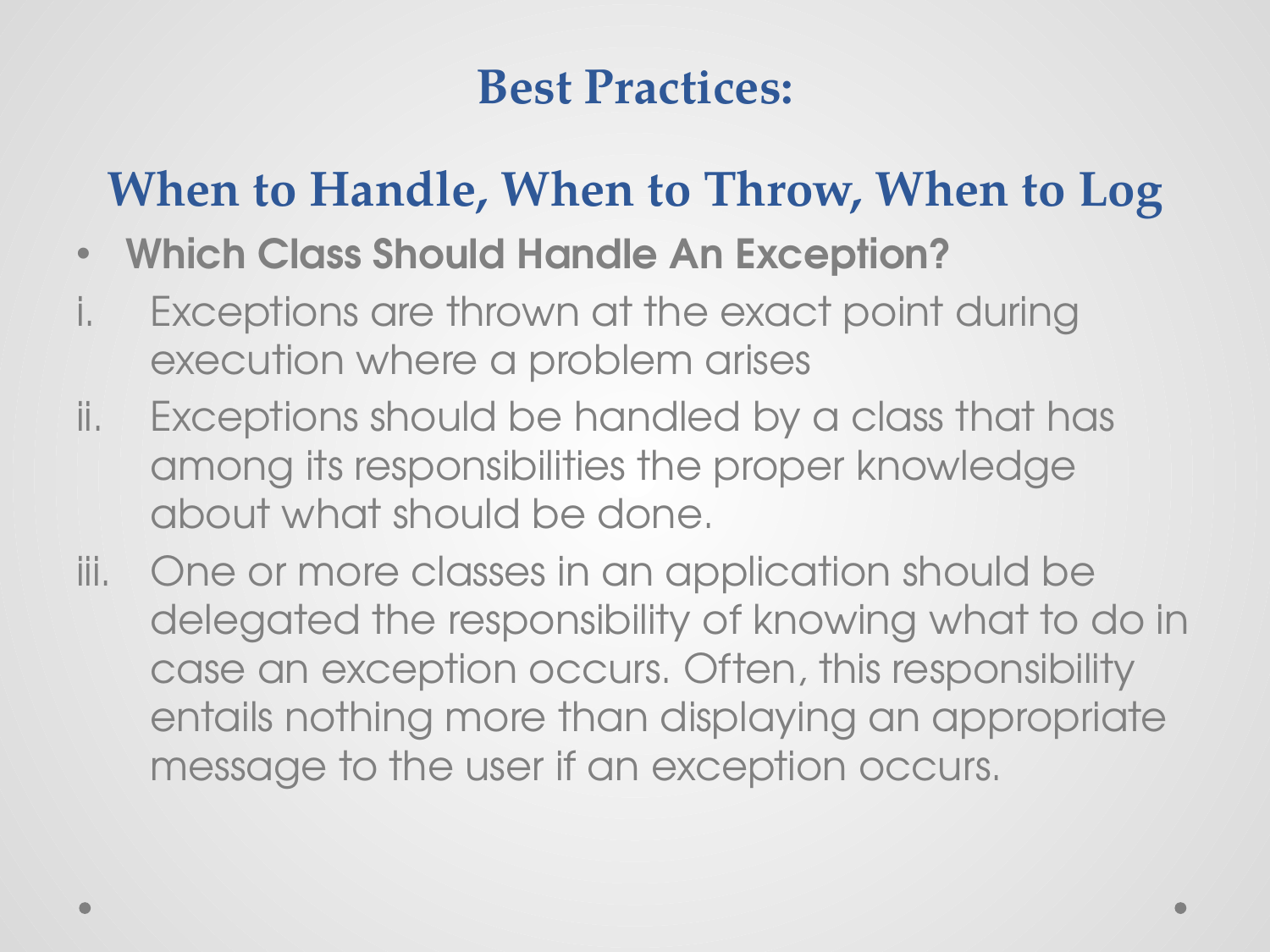

# Best Practices: When to Handle, When to Throw, When to Log
Which Class Should Handle An Exception?
Exceptions are thrown at the exact point during execution where a problem arises
Exceptions should be handled by a class that has among its responsibilities the proper knowledge about what should be done.
One or more classes in an application should be delegated the responsibility of knowing what to do in case an exception occurs. Often, this responsibility entails nothing more than displaying an appropriate message to the user if an exception occurs.